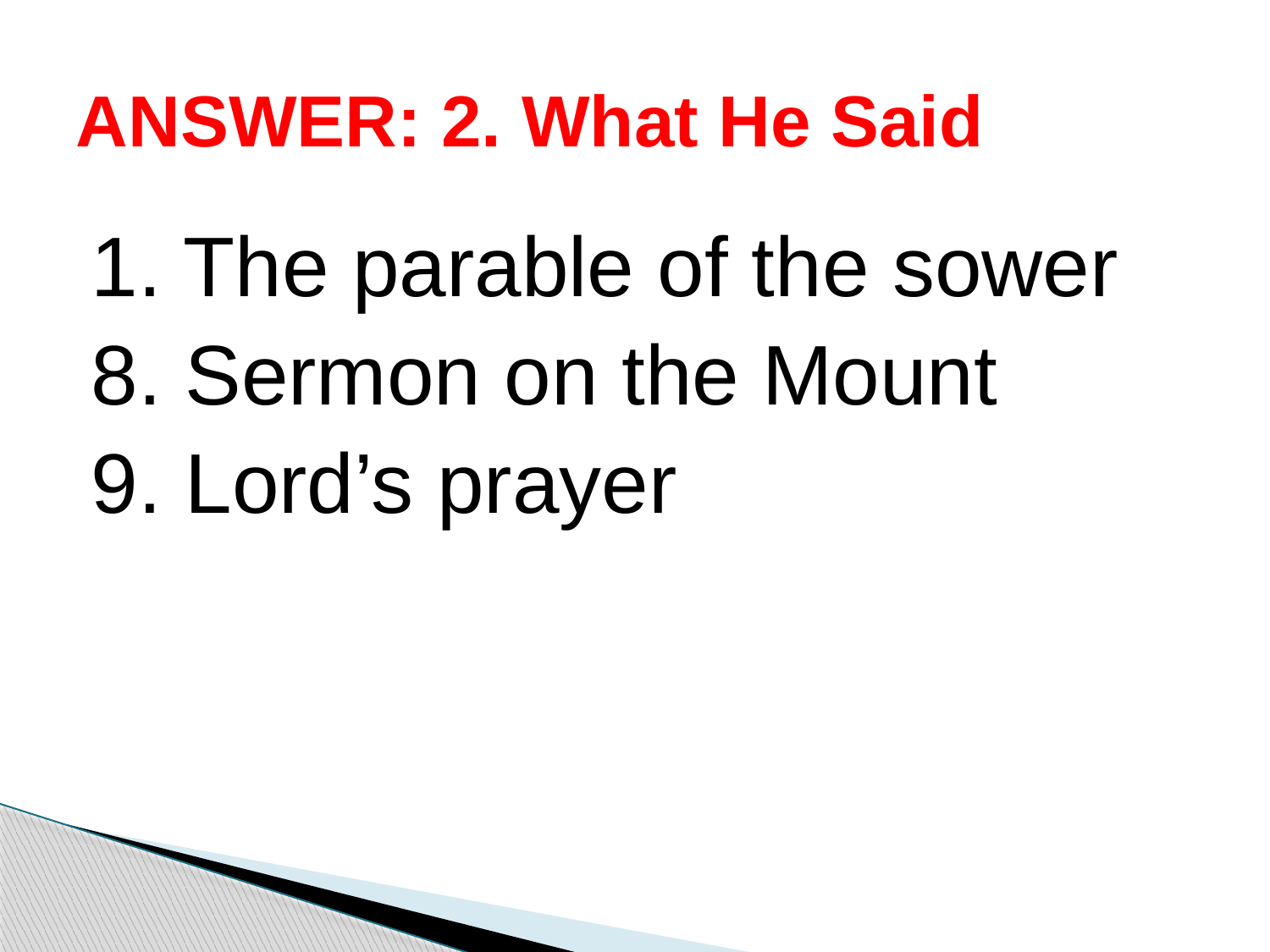

# ANSWER: 2. What He Said
1. The parable of the sower
8. Sermon on the Mount
9. Lord’s prayer